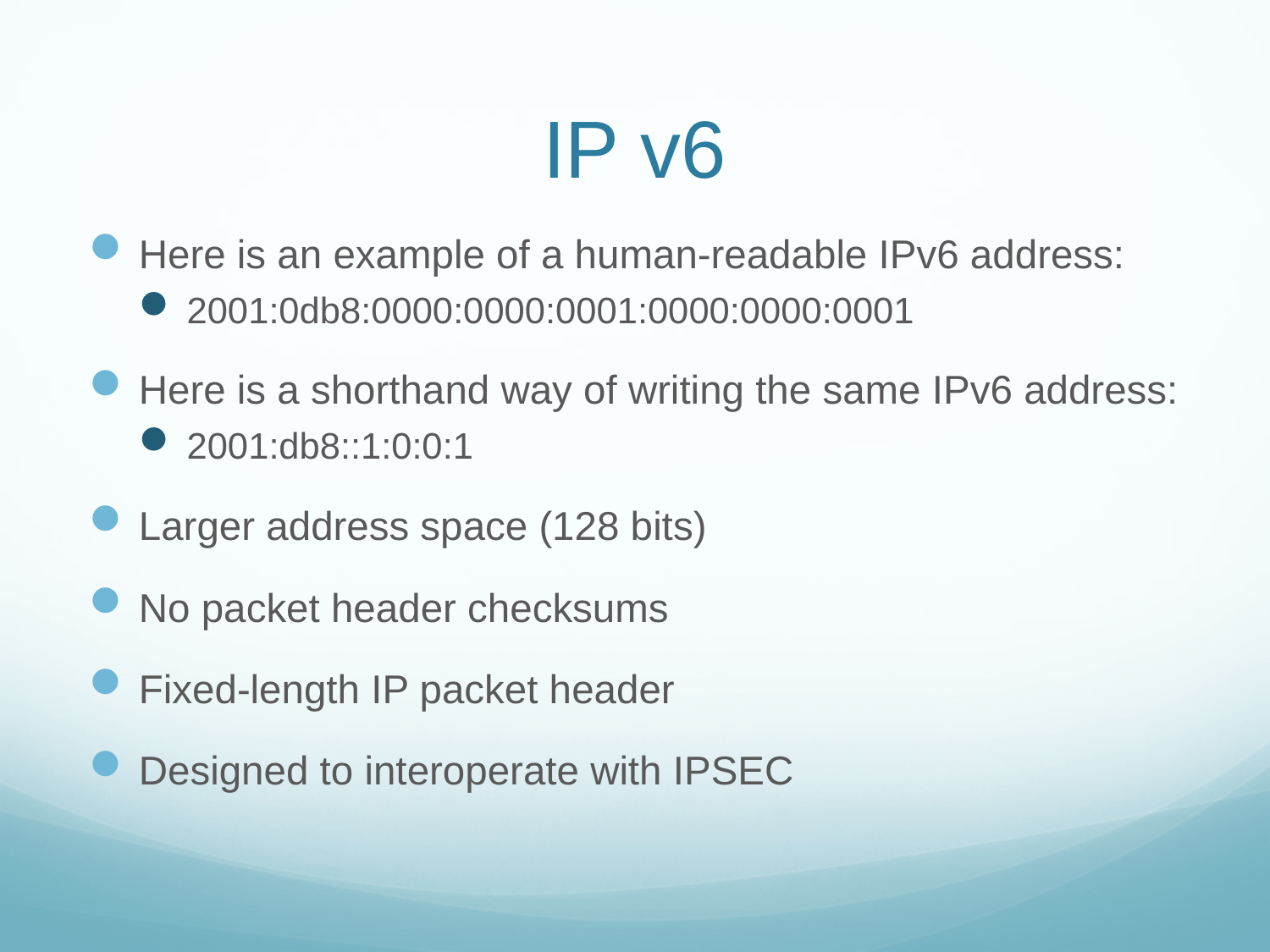

# IP v6
Here is an example of a human-readable IPv6 address:
2001:0db8:0000:0000:0001:0000:0000:0001
Here is a shorthand way of writing the same IPv6 address:
2001:db8::1:0:0:1
Larger address space (128 bits)
No packet header checksums
Fixed-length IP packet header
Designed to interoperate with IPSEC